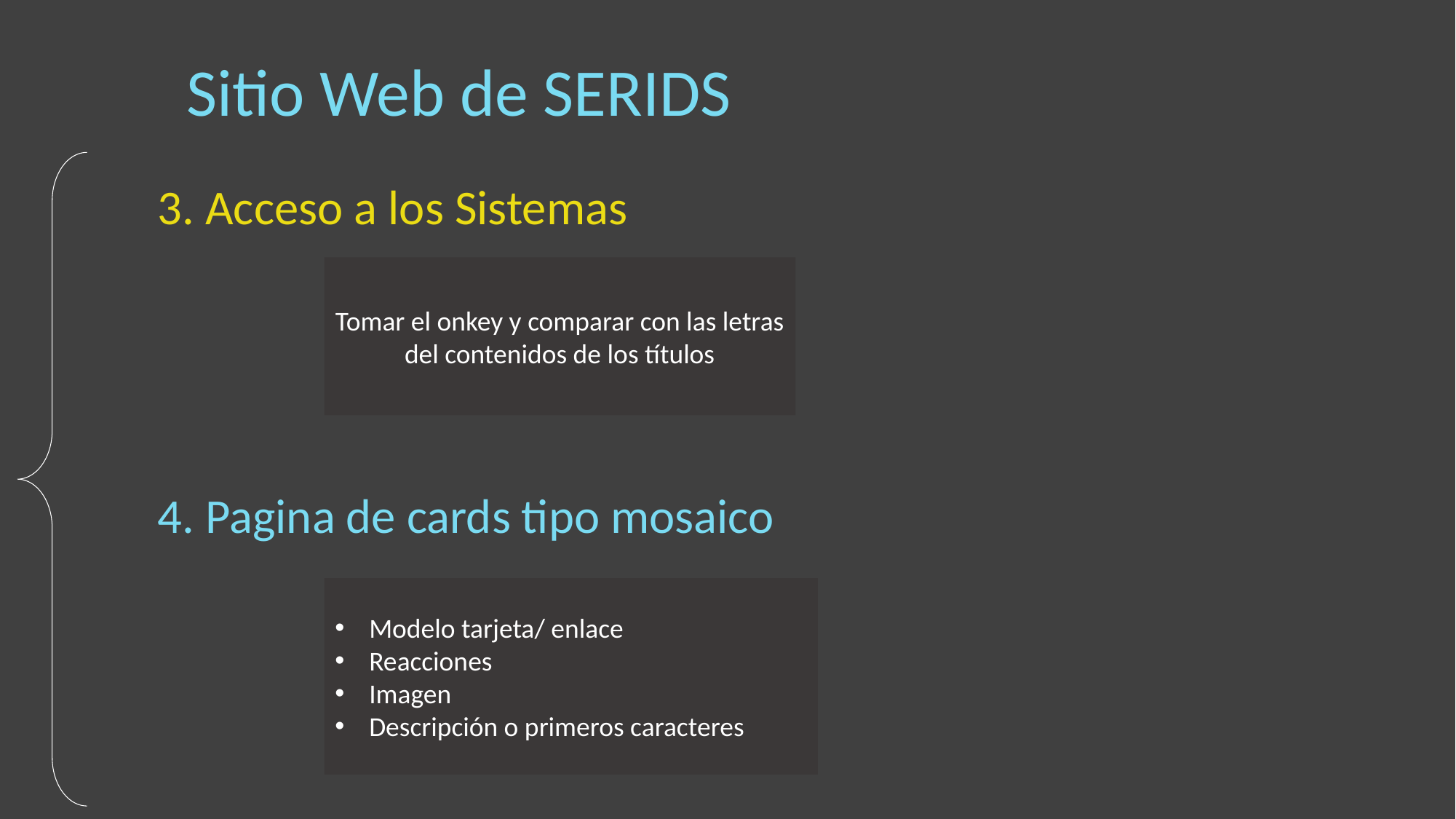

Sitio Web de SERIDS

3. Acceso a los Sistemas
Tomar el onkey y comparar con las letras del contenidos de los títulos
4. Pagina de cards tipo mosaico
Modelo tarjeta/ enlace
Reacciones
Imagen
Descripción o primeros caracteres